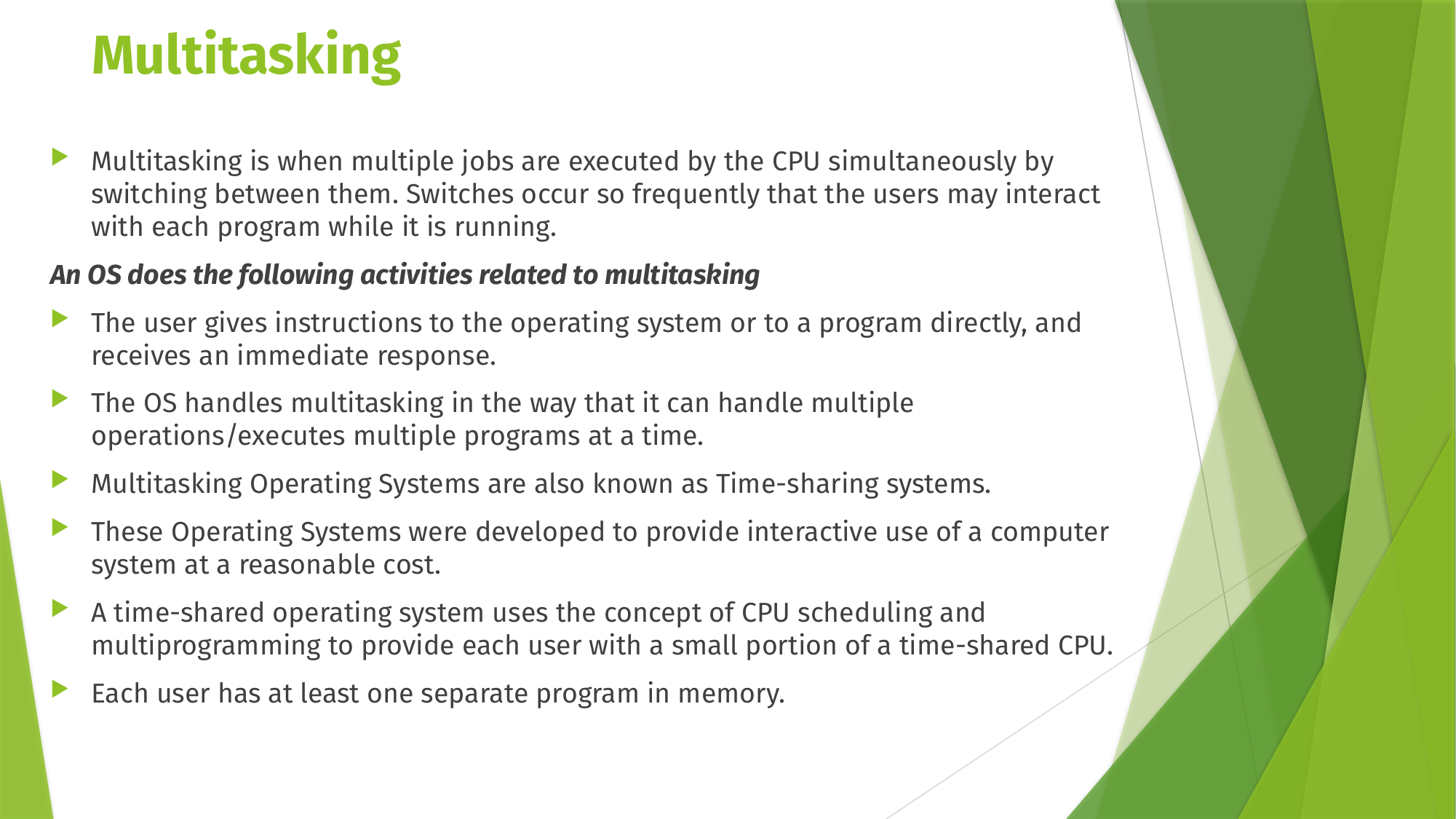

# Multitasking
Multitasking is when multiple jobs are executed by the CPU simultaneously by switching between them. Switches occur so frequently that the users may interact with each program while it is running.
An OS does the following activities related to multitasking
The user gives instructions to the operating system or to a program directly, and receives an immediate response.
The OS handles multitasking in the way that it can handle multiple operations/executes multiple programs at a time.
Multitasking Operating Systems are also known as Time-sharing systems.
These Operating Systems were developed to provide interactive use of a computer system at a reasonable cost.
A time-shared operating system uses the concept of CPU scheduling and multiprogramming to provide each user with a small portion of a time-shared CPU.
Each user has at least one separate program in memory.